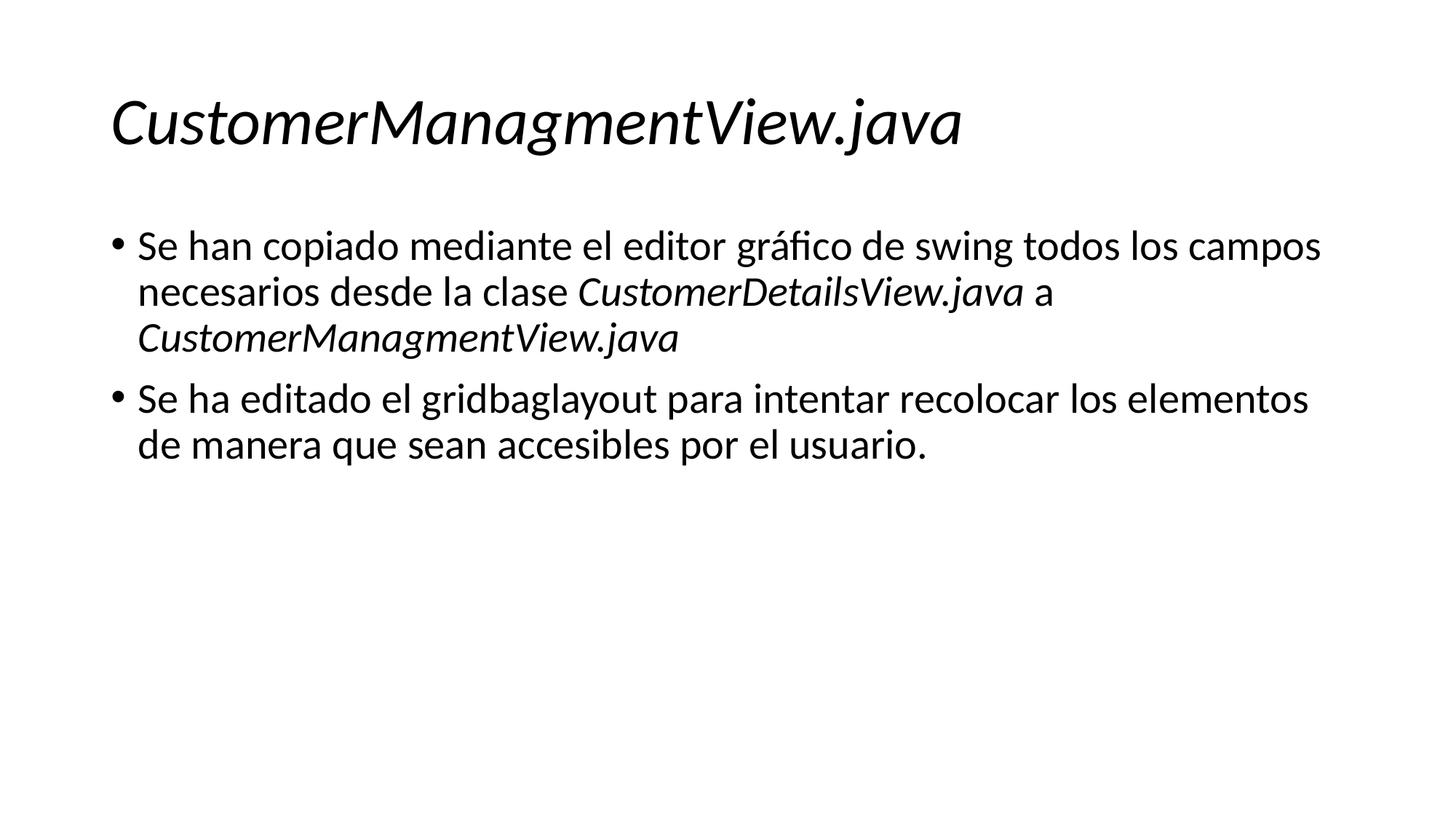

# CustomerManagmentView.java
Se han copiado mediante el editor gráfico de swing todos los campos necesarios desde la clase CustomerDetailsView.java a CustomerManagmentView.java
Se ha editado el gridbaglayout para intentar recolocar los elementos de manera que sean accesibles por el usuario.